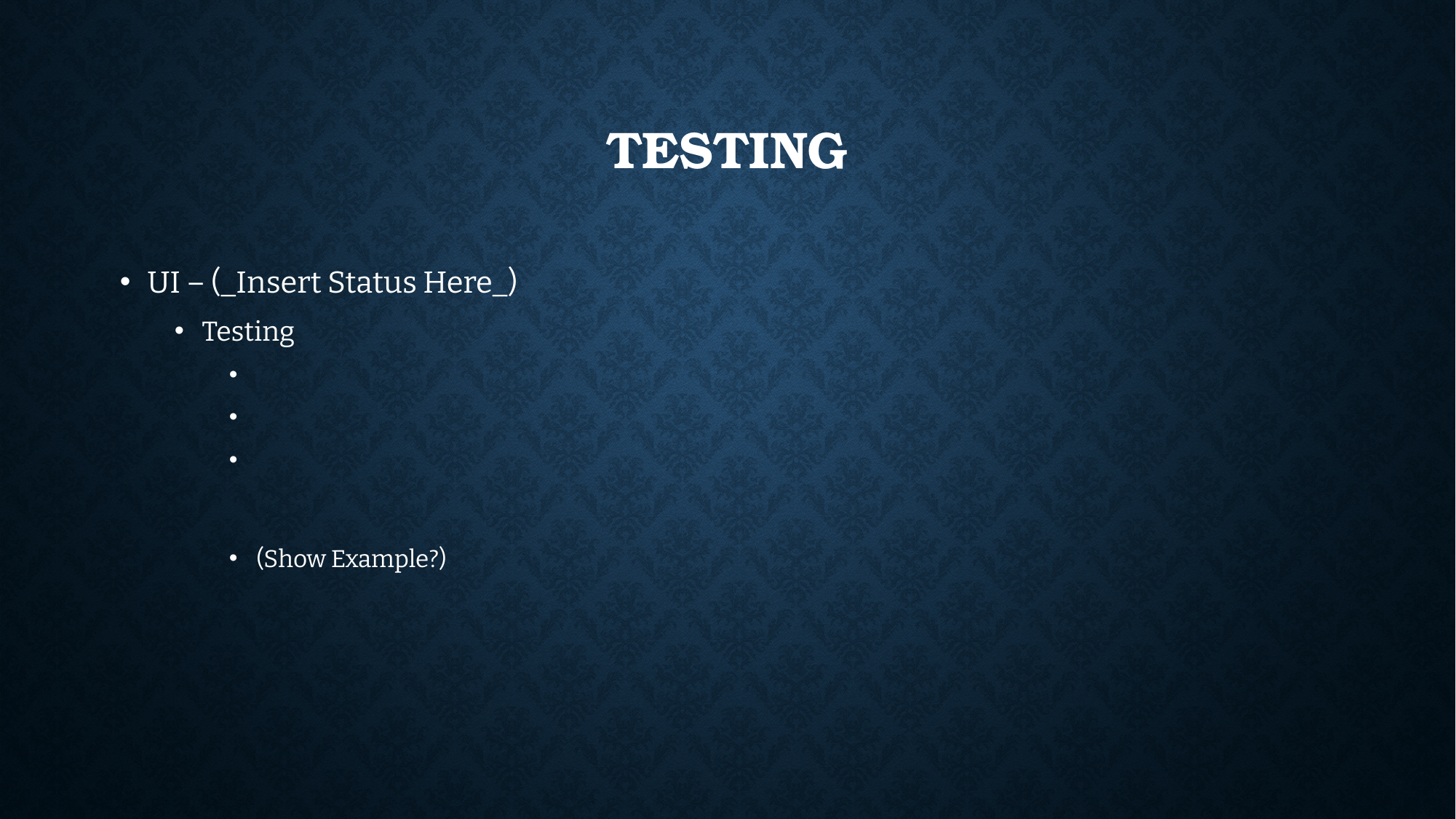

# TEsting
UI – (_Insert Status Here_)
Testing

(Show Example?)